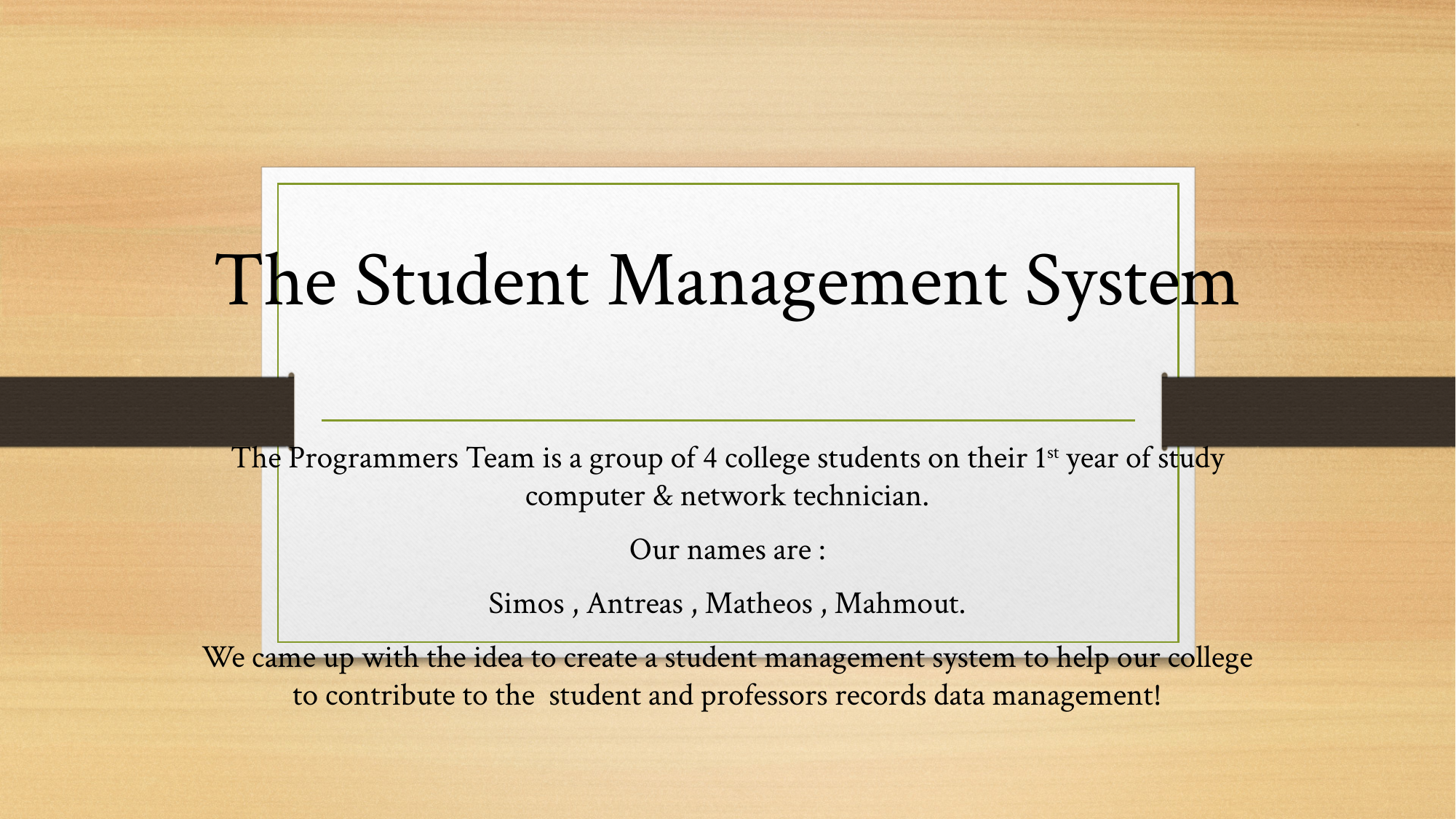

# The Student Management System
The Programmers Team is a group of 4 college students on their 1st year of study computer & network technician.
Our names are :
Simos , Antreas , Matheos , Mahmout.
We came up with the idea to create a student management system to help our college to contribute to the  student and professors records data management!